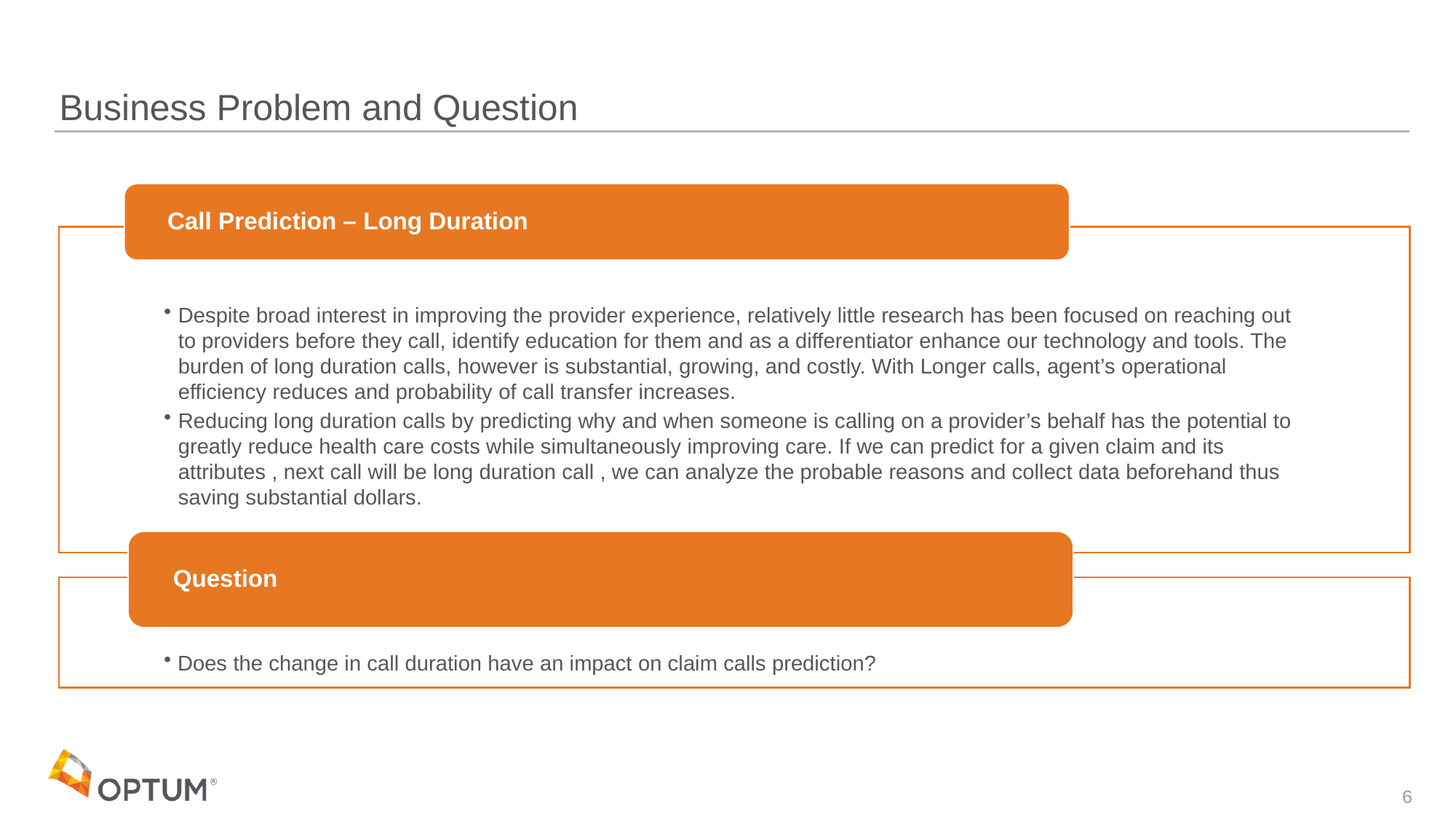

# Business Problem and Question
Despite broad interest in improving the provider experience, relatively little research has been focused on reaching out to providers before they call, identify education for them and as a differentiator enhance our technology and tools. The burden of long duration calls, however is substantial, growing, and costly. With Longer calls, agent’s operational efficiency reduces and probability of call transfer increases.
Reducing long duration calls by predicting why and when someone is calling on a provider’s behalf has the potential to greatly reduce health care costs while simultaneously improving care. If we can predict for a given claim and its attributes , next call will be long duration call , we can analyze the probable reasons and collect data beforehand thus saving substantial dollars.
Call Prediction – Long Duration
Does the change in call duration have an impact on claim calls prediction?
Question

6